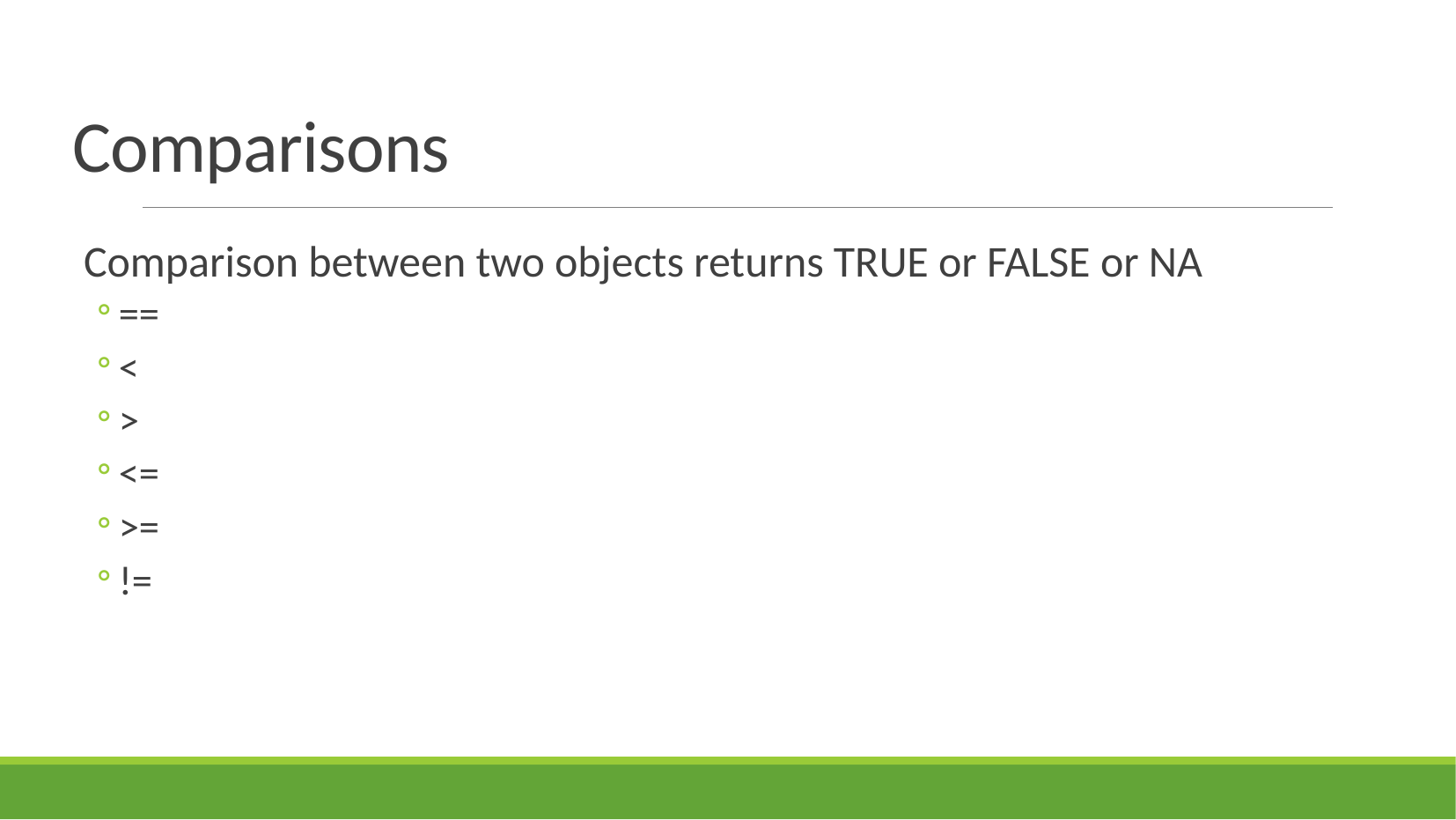

# Comparisons
Comparison between two objects returns TRUE or FALSE or NA
==
<
>
<=
>=
!=